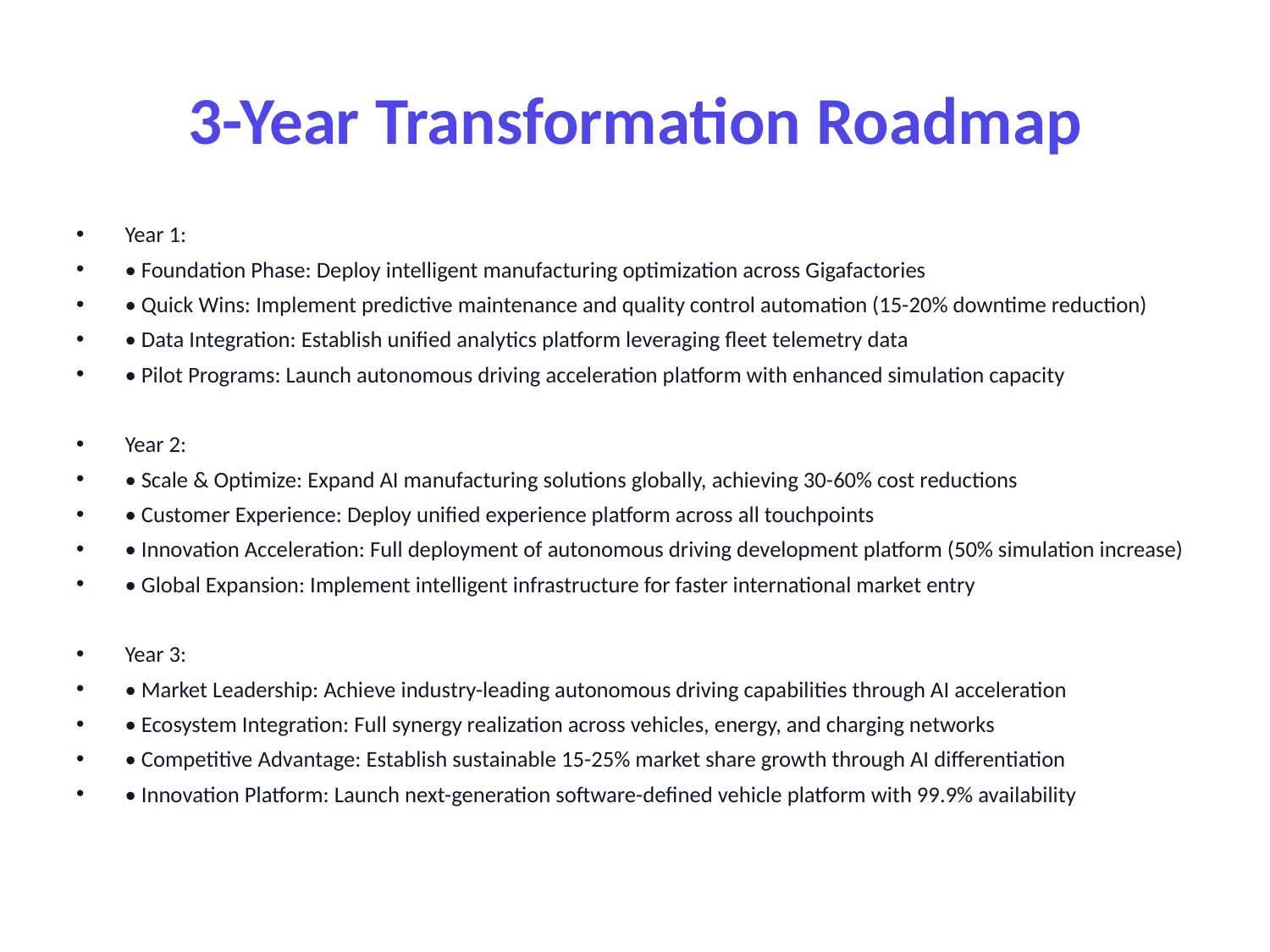

# 3-Year Transformation Roadmap
Year 1:
• Foundation Phase: Deploy intelligent manufacturing optimization across Gigafactories
• Quick Wins: Implement predictive maintenance and quality control automation (15-20% downtime reduction)
• Data Integration: Establish unified analytics platform leveraging fleet telemetry data
• Pilot Programs: Launch autonomous driving acceleration platform with enhanced simulation capacity

Year 2:
• Scale & Optimize: Expand AI manufacturing solutions globally, achieving 30-60% cost reductions
• Customer Experience: Deploy unified experience platform across all touchpoints
• Innovation Acceleration: Full deployment of autonomous driving development platform (50% simulation increase)
• Global Expansion: Implement intelligent infrastructure for faster international market entry

Year 3:
• Market Leadership: Achieve industry-leading autonomous driving capabilities through AI acceleration
• Ecosystem Integration: Full synergy realization across vehicles, energy, and charging networks
• Competitive Advantage: Establish sustainable 15-25% market share growth through AI differentiation
• Innovation Platform: Launch next-generation software-defined vehicle platform with 99.9% availability